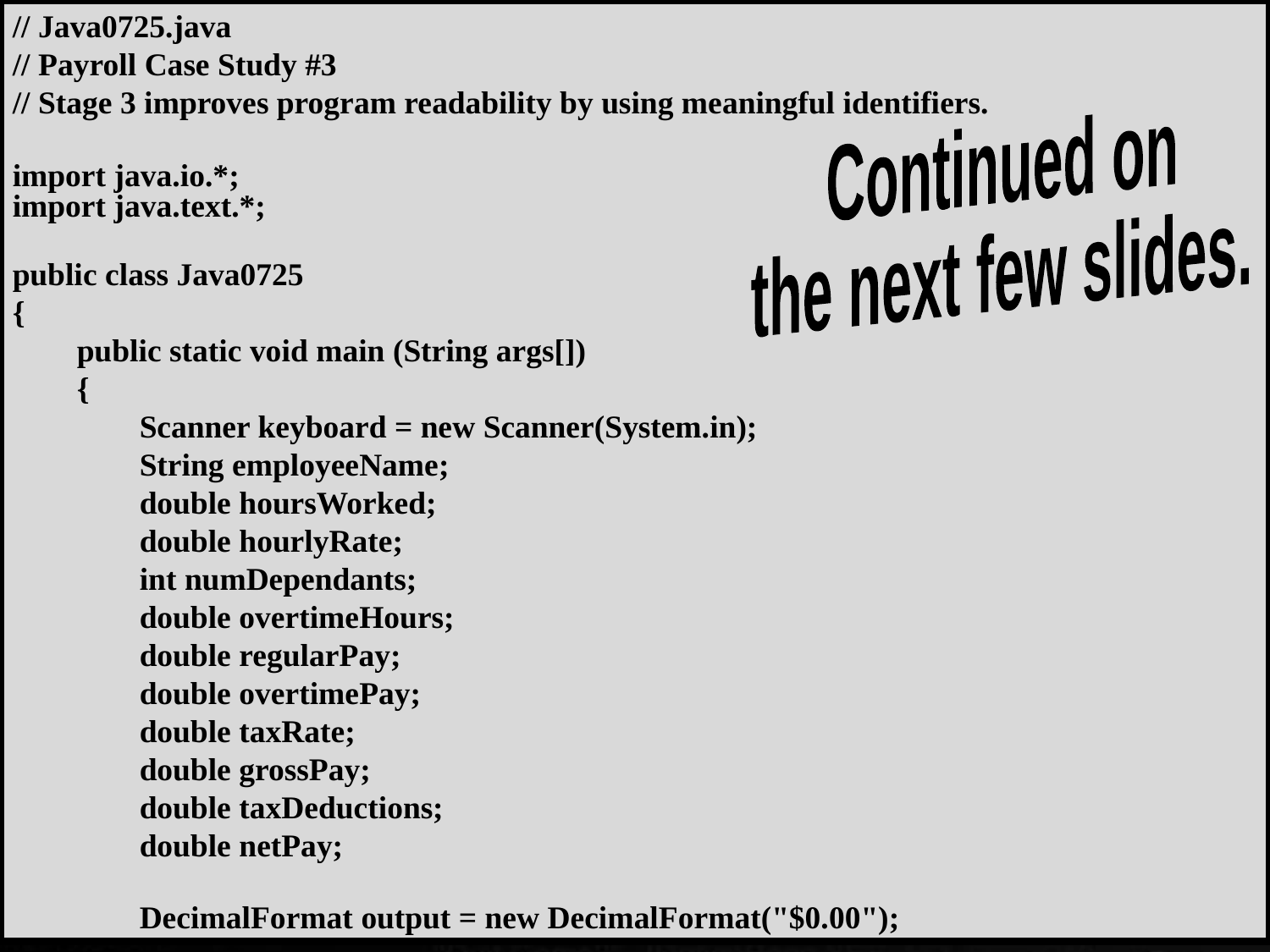

// Java0725.java
// Payroll Case Study #3
// Stage 3 improves program readability by using meaningful identifiers.

import java.io.*;
import java.text.*;
public class Java0725
{
	public static void main (String args[])
	{
		Scanner keyboard = new Scanner(System.in);
 		String employeeName;
 		double hoursWorked;
 		double hourlyRate;
 		int numDependants;
 		double overtimeHours;
 		double regularPay;
 		double overtimePay;
 		double taxRate;
 		double grossPay;
 		double taxDeductions;
 		double netPay;

 		DecimalFormat output = new DecimalFormat("$0.00");
Continued on
the next few slides.